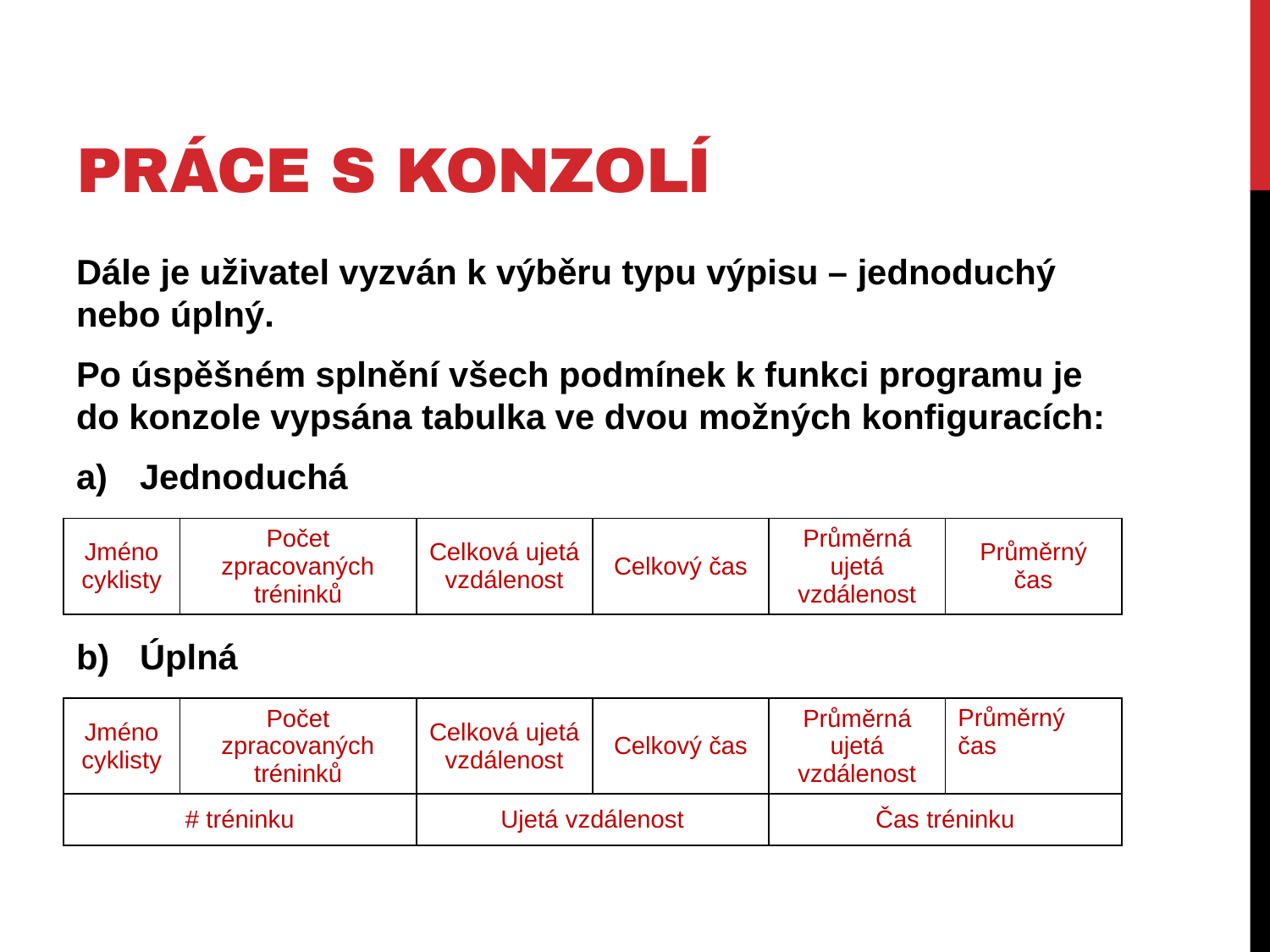

# Práce s konzolí
Dále je uživatel vyzván k výběru typu výpisu – jednoduchý nebo úplný.
Po úspěšném splnění všech podmínek k funkci programu je do konzole vypsána tabulka ve dvou možných konfiguracích:
Jednoduchá

Úplná
| Jméno cyklisty | Počet zpracovaných tréninků | Celková ujetá vzdálenost | Celkový čas | Průměrná ujetá vzdálenost | Průměrný čas |
| --- | --- | --- | --- | --- | --- |
| Jméno cyklisty | Počet zpracovaných tréninků | Celková ujetá vzdálenost | Celkový čas | Průměrná ujetá vzdálenost | Průměrný čas |
| --- | --- | --- | --- | --- | --- |
| # tréninku |  | Ujetá vzdálenost |  | Čas tréninku |  |